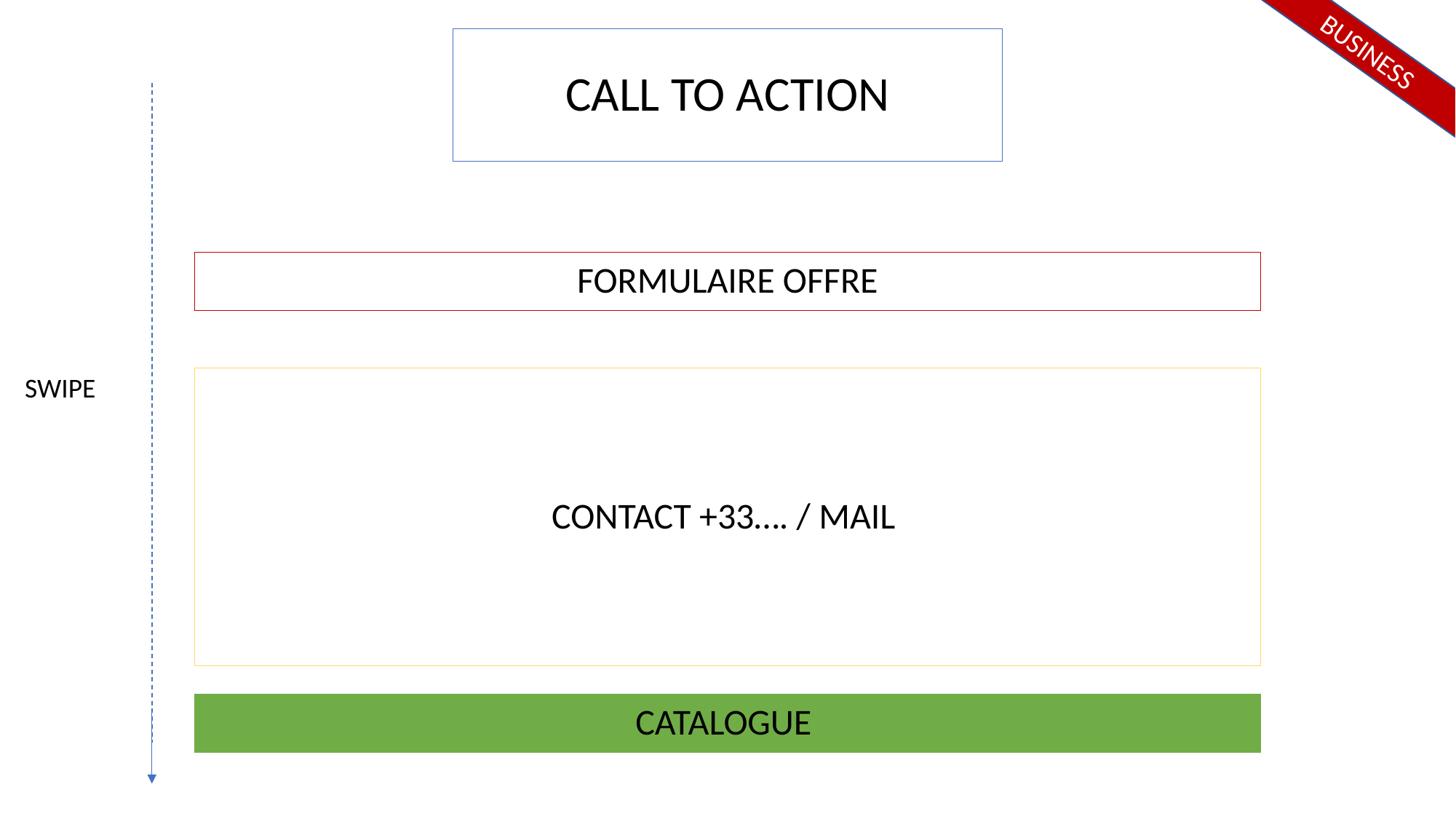

# CALL TO ACTION
BUSINESS
FORMULAIRE OFFRE
SWIPE
CONTACT +33…. / MAIL
CATALOGUE